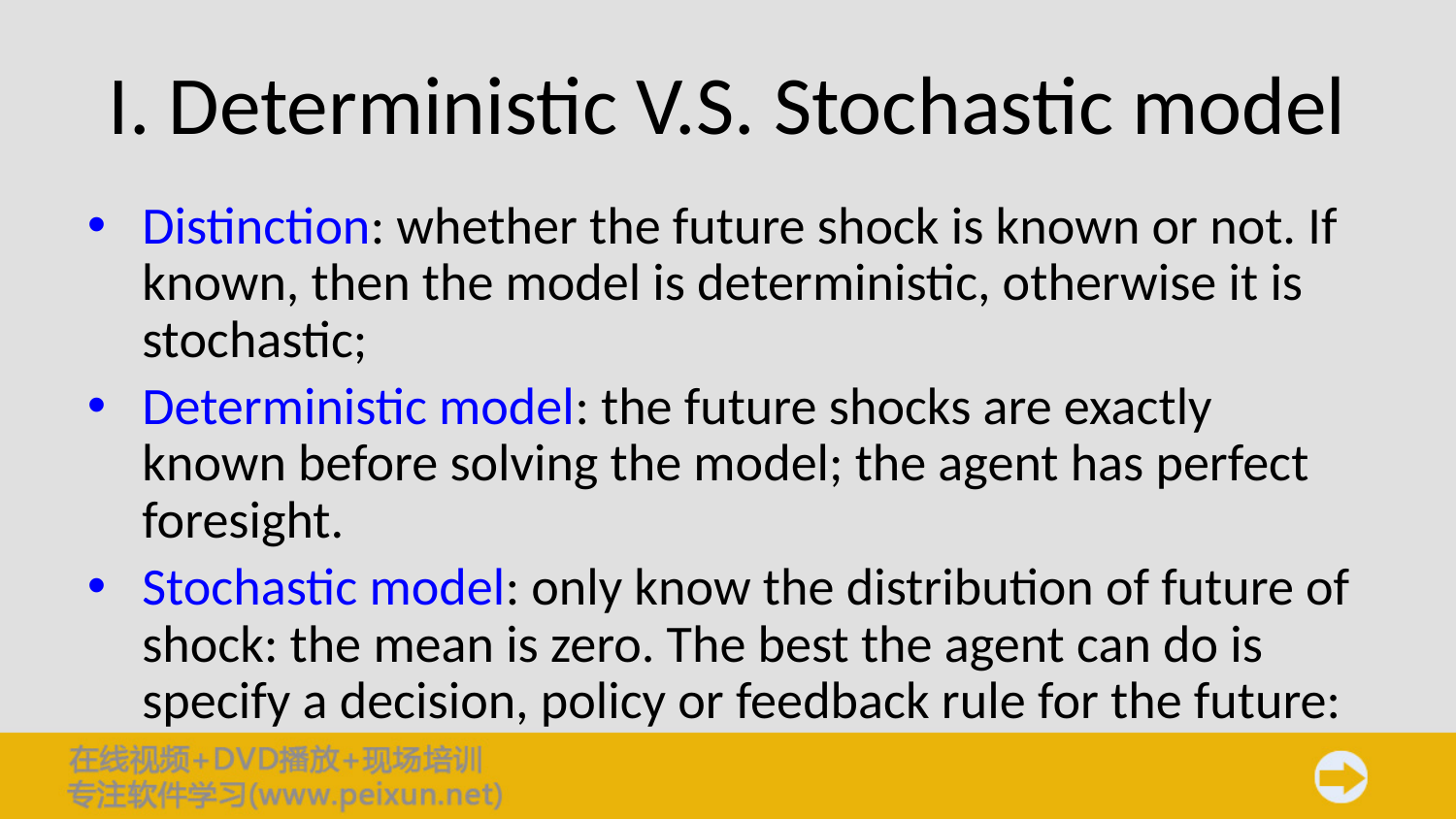

# I. Deterministic V.S. Stochastic model
Distinction: whether the future shock is known or not. If known, then the model is deterministic, otherwise it is stochastic;
Deterministic model: the future shocks are exactly known before solving the model; the agent has perfect foresight.
Stochastic model: only know the distribution of future of shock: the mean is zero. The best the agent can do is specify a decision, policy or feedback rule for the future: